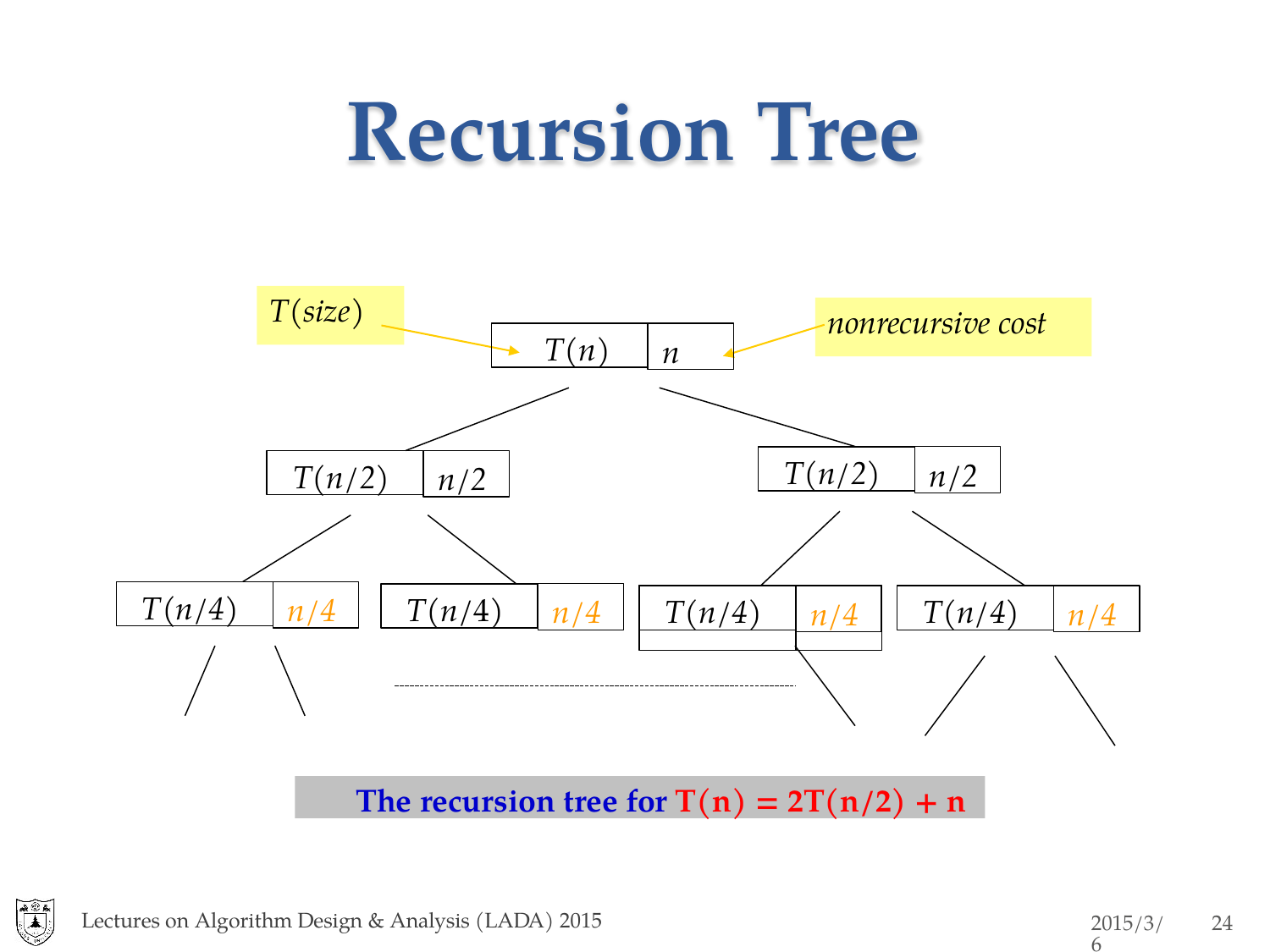

# Recursion Tree

T(size)

nonrecursive cost
T(n)
n

T(n/2)
n/2
T(n/2)
n/2

T(n/4)
n/4
T(n/4)
n/4

T(n/4)

n/4
T(n/4)
n/4

The recursion tree for T(n) = 2T(n/2) + n
Lectures on Algorithm Design & Analysis (LADA) 2015
24
2015/3/6